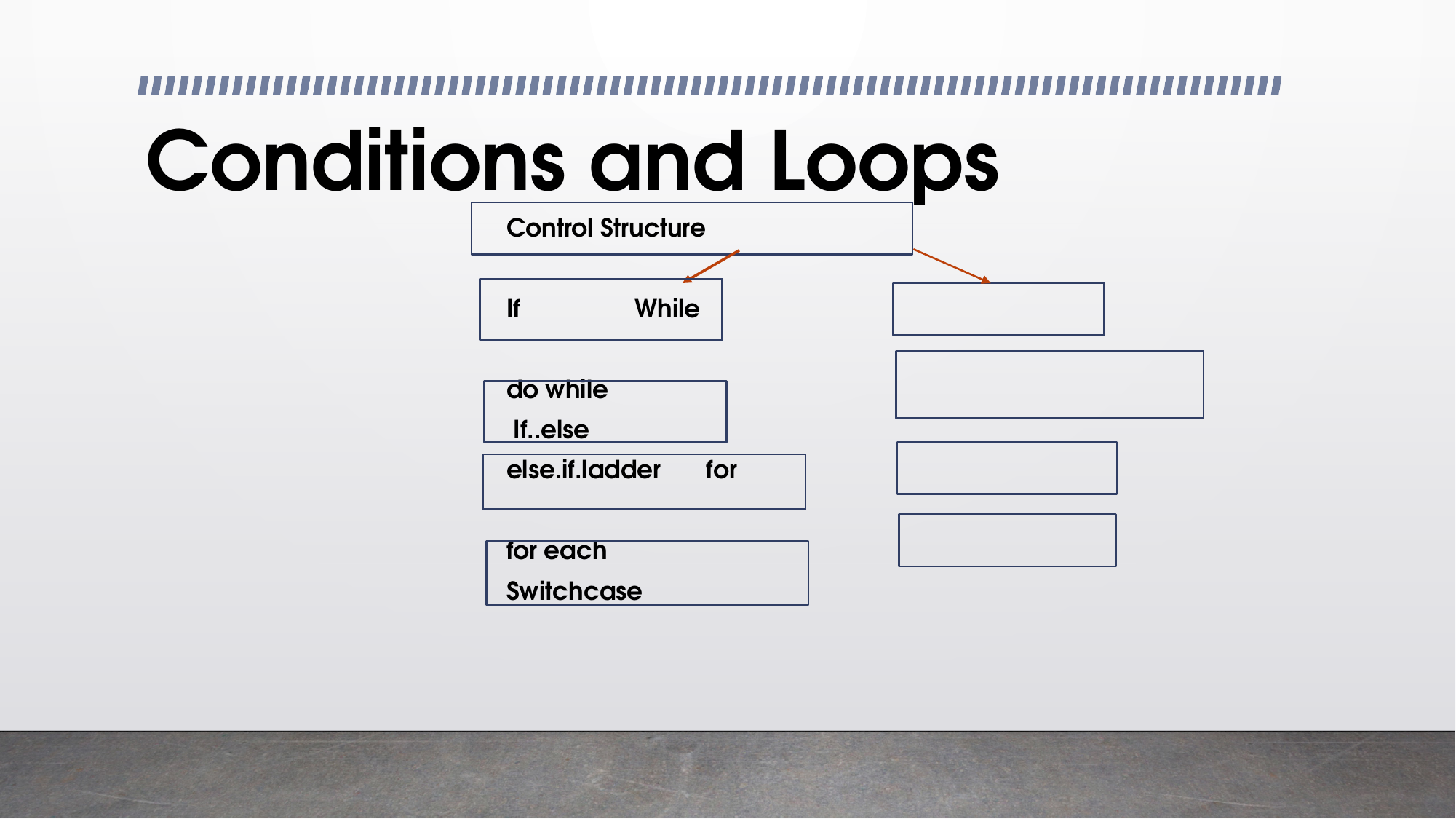

# Conditions and Loops
Control Structure

If	 			While

				do while
 If..else
else.if.ladder 		 for

				for each
Switchcase